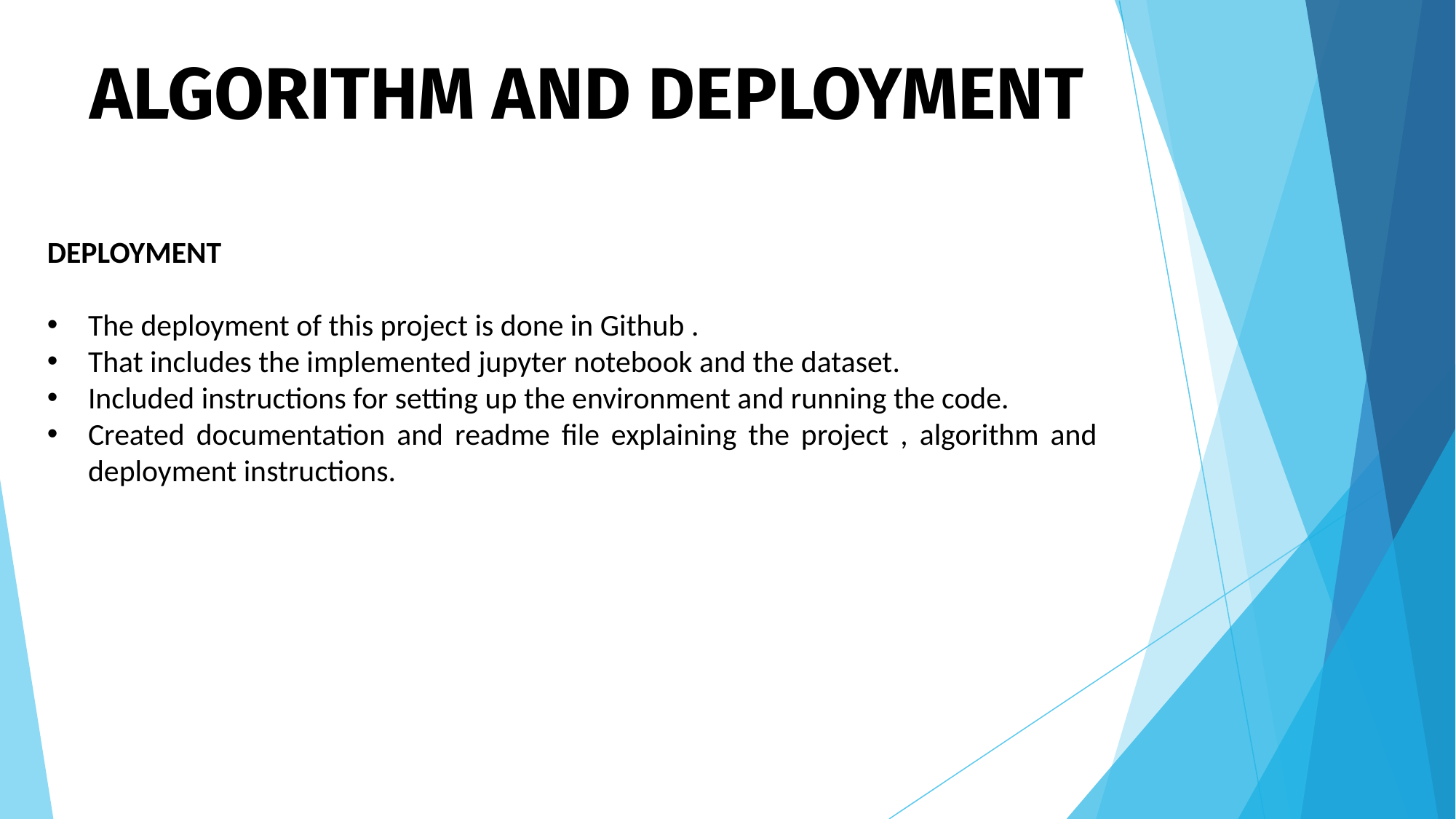

# ALGORITHM AND DEPLOYMENT
DEPLOYMENT

The deployment of this project is done in Github .
That includes the implemented jupyter notebook and the dataset.
Included instructions for setting up the environment and running the code.
Created documentation and readme file explaining the project , algorithm and deployment instructions.